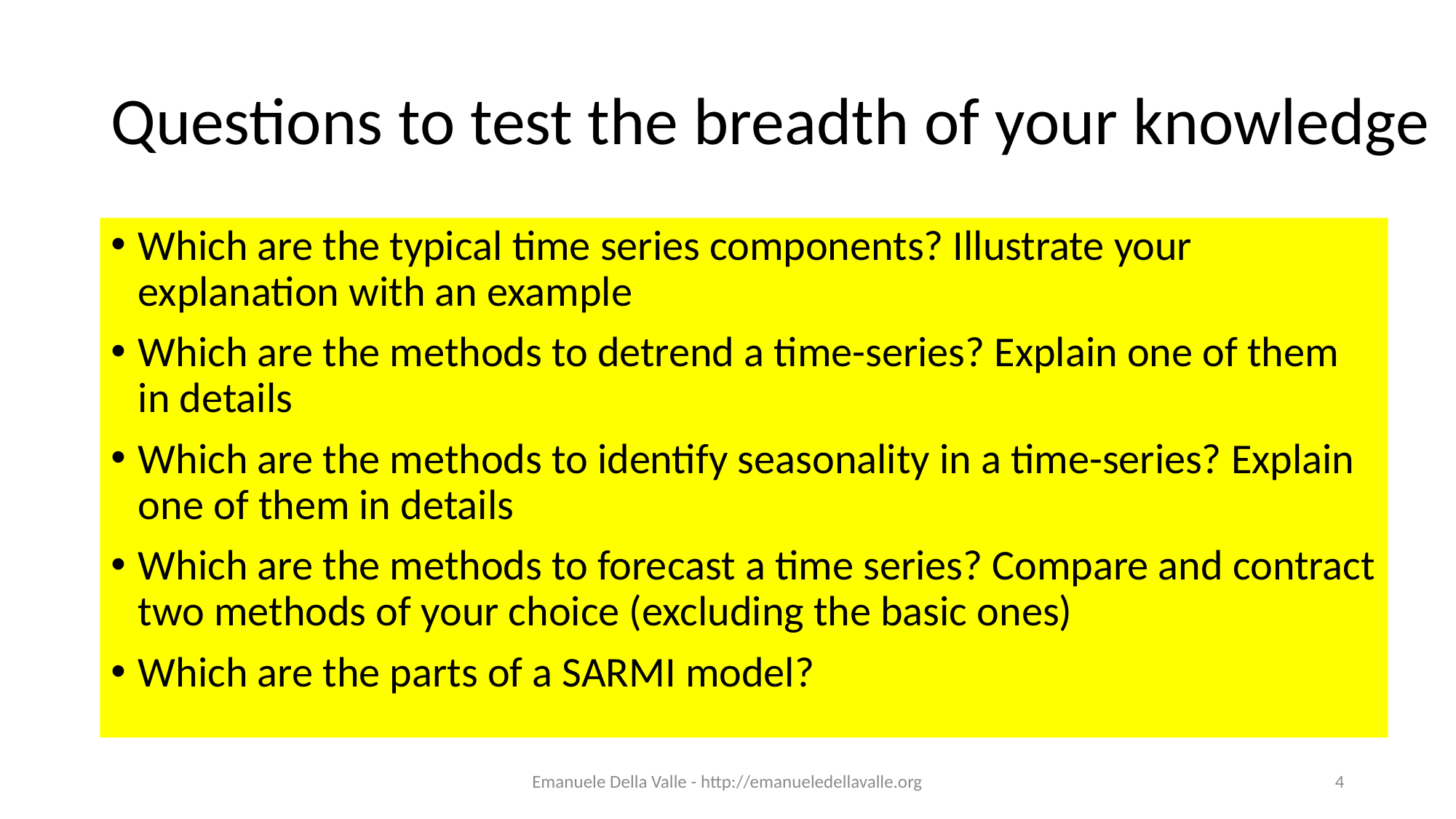

# Questions to test the breadth of your knowledge
Which are the typical time series components? Illustrate your explanation with an example
Which are the methods to detrend a time-series? Explain one of them in details
Which are the methods to identify seasonality in a time-series? Explain one of them in details
Which are the methods to forecast a time series? Compare and contract two methods of your choice (excluding the basic ones)
Which are the parts of a SARMI model?

Emanuele Della Valle - http://emanueledellavalle.org
4